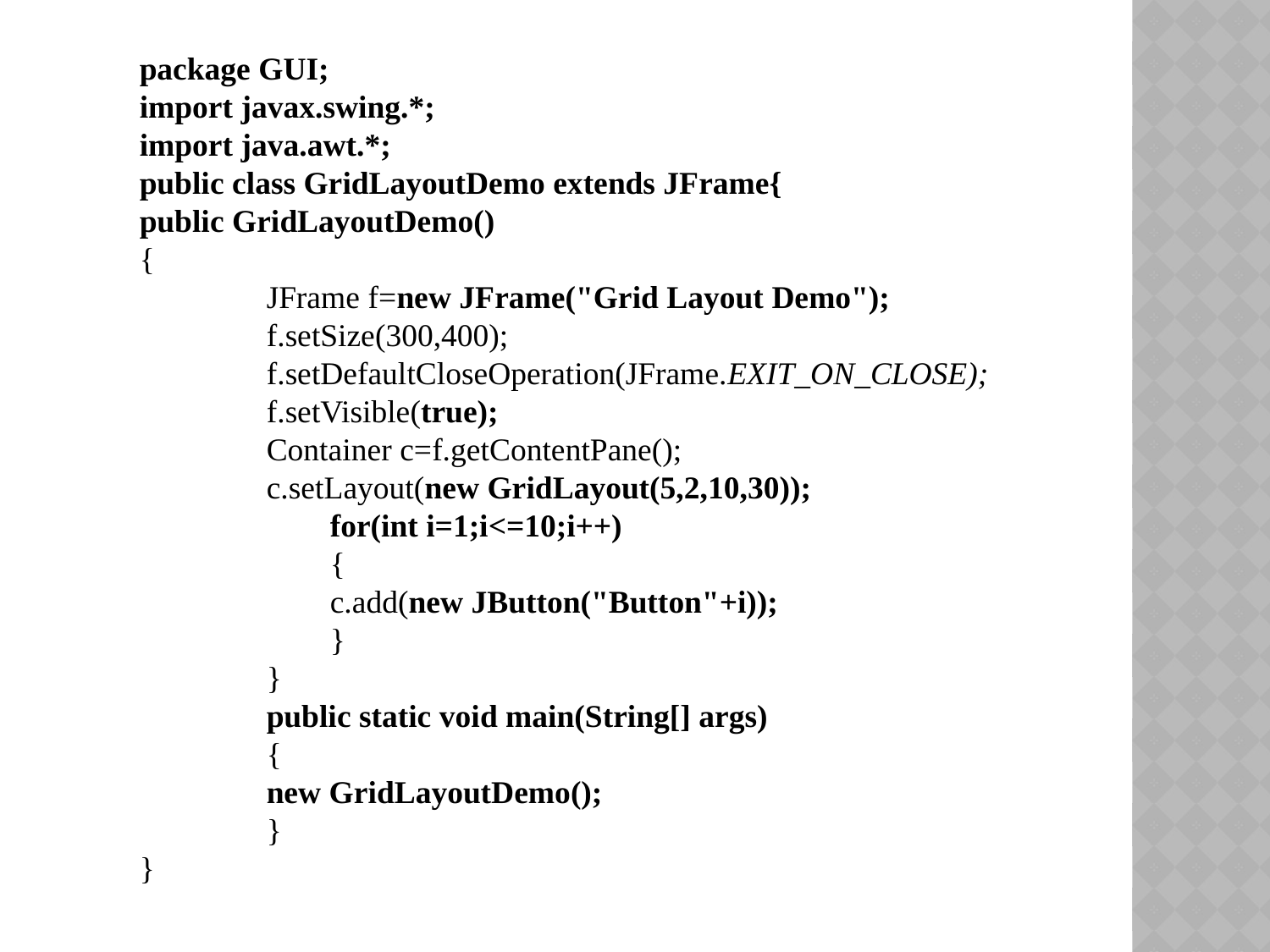

package GUI;
import javax.swing.*;
import java.awt.*;
public class GridLayoutDemo extends JFrame{
public GridLayoutDemo()
{
JFrame f=new JFrame("Grid Layout Demo");
f.setSize(300,400);
f.setDefaultCloseOperation(JFrame.EXIT_ON_CLOSE);
f.setVisible(true);
Container c=f.getContentPane();
c.setLayout(new GridLayout(5,2,10,30));
for(int i=1;i<=10;i++)
{
c.add(new JButton("Button"+i));
}
}
public static void main(String[] args)
{
new GridLayoutDemo();
}
}